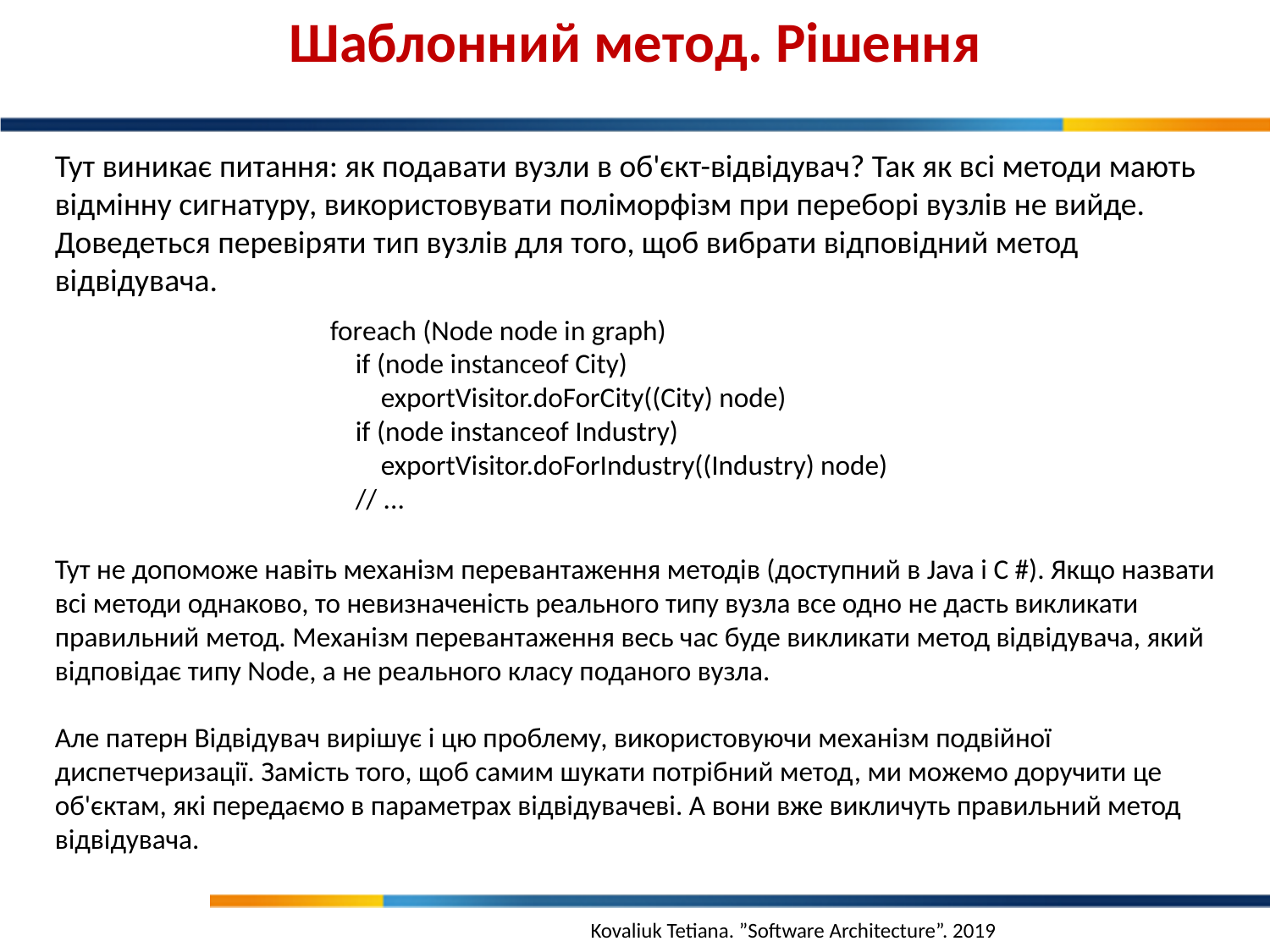

Шаблонний метод. Рішення
Тут виникає питання: як подавати вузли в об'єкт-відвідувач? Так як всі методи мають відмінну сигнатуру, використовувати поліморфізм при переборі вузлів не вийде. Доведеться перевіряти тип вузлів для того, щоб вибрати відповідний метод відвідувача.
foreach (Node node in graph)
    if (node instanceof City)
        exportVisitor.doForCity((City) node)
    if (node instanceof Industry)
        exportVisitor.doForIndustry((Industry) node)
    // ...
Тут не допоможе навіть механізм перевантаження методів (доступний в Java і C #). Якщо назвати всі методи однаково, то невизначеність реального типу вузла все одно не дасть викликати правильний метод. Механізм перевантаження весь час буде викликати метод відвідувача, який відповідає типу Node, а не реального класу поданого вузла.

Але патерн Відвідувач вирішує і цю проблему, використовуючи механізм подвійної диспетчеризації. Замість того, щоб самим шукати потрібний метод, ми можемо доручити це об'єктам, які передаємо в параметрах відвідувачеві. А вони вже викличуть правильний метод відвідувача.